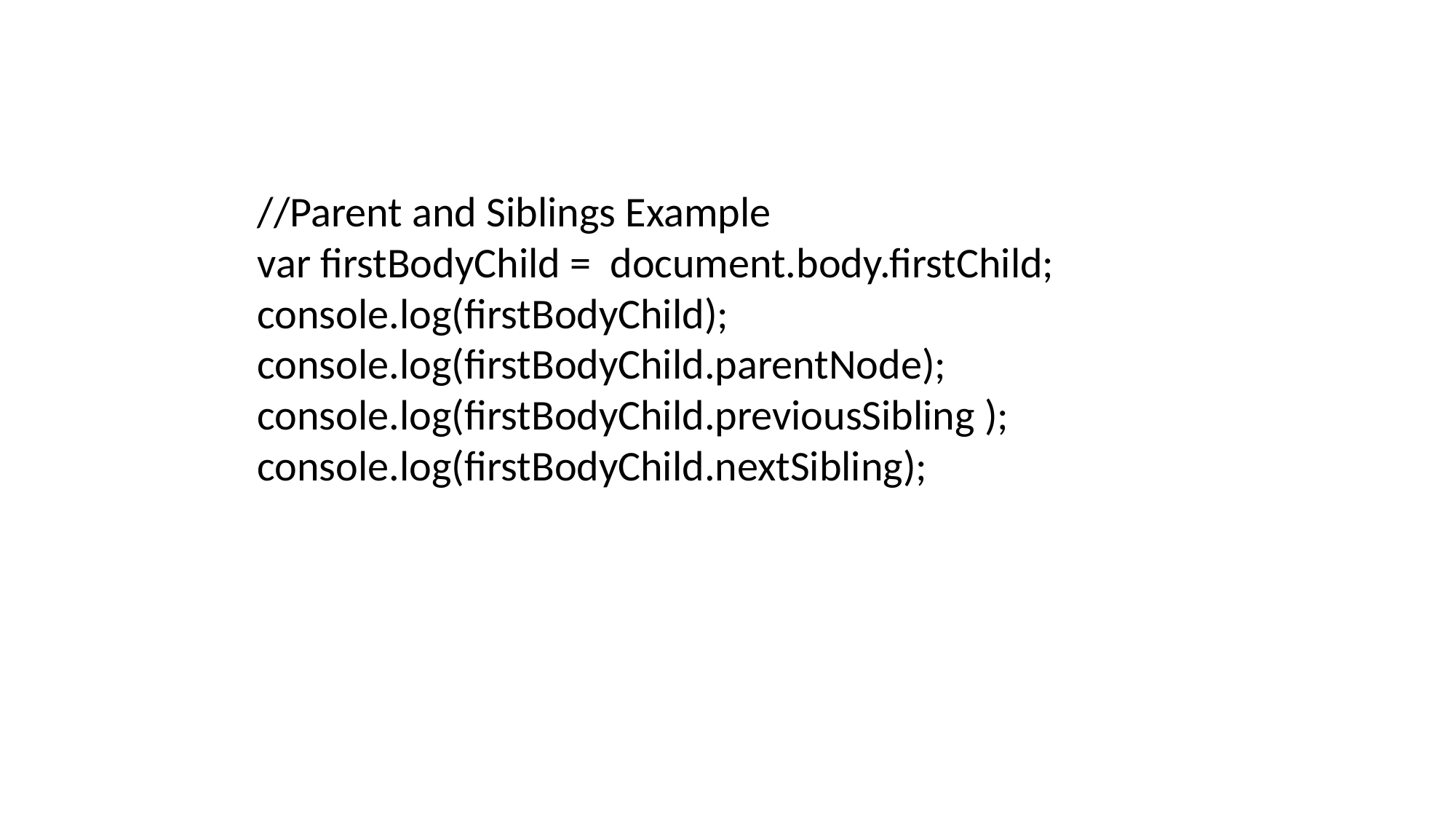

#
//Parent and Siblings Example
var firstBodyChild =  document.body.firstChild;
console.log(firstBodyChild);
console.log(firstBodyChild.parentNode);
console.log(firstBodyChild.previousSibling );
console.log(firstBodyChild.nextSibling);